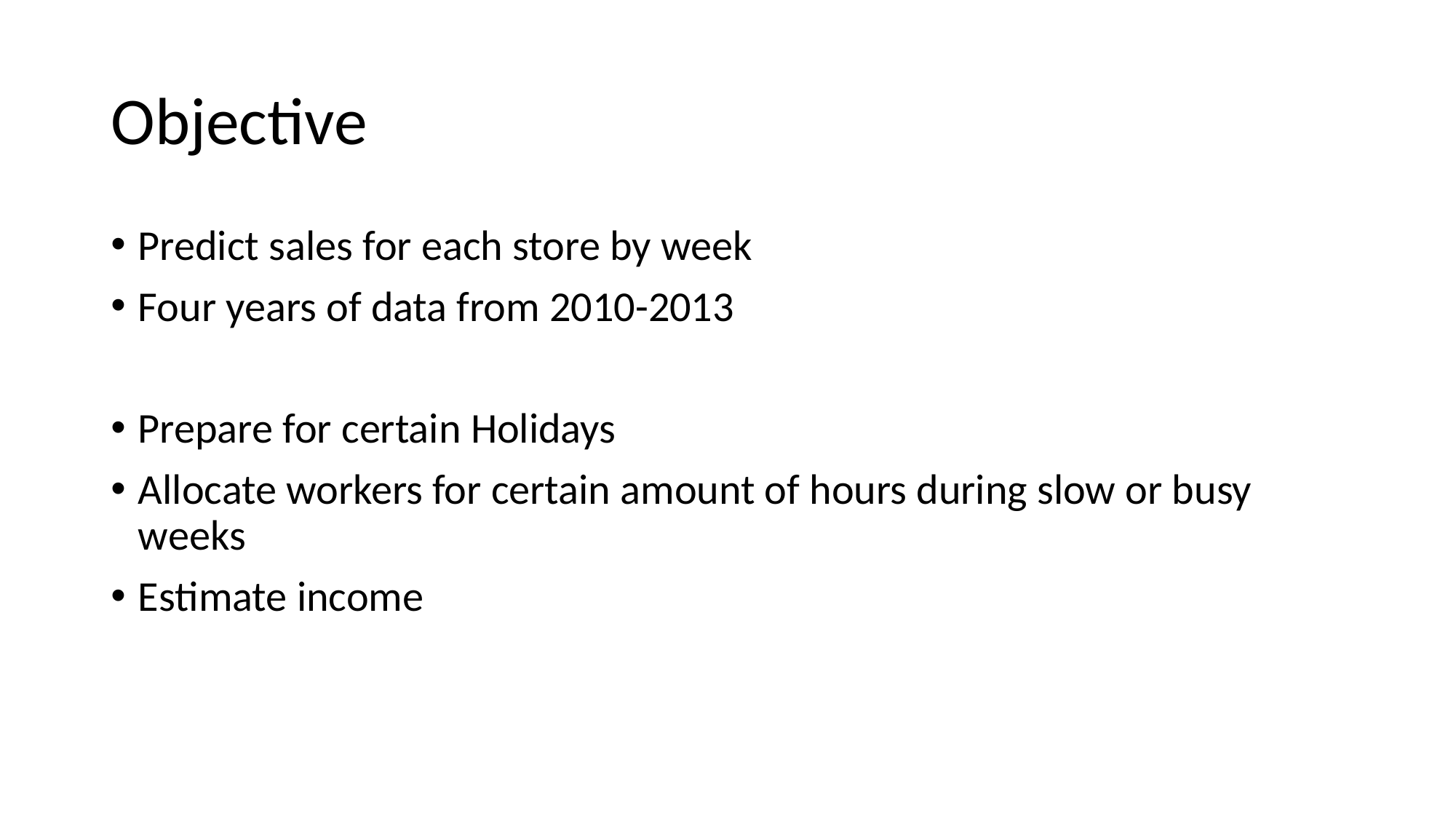

# Objective
Predict sales for each store by week
Four years of data from 2010-2013

Prepare for certain Holidays
Allocate workers for certain amount of hours during slow or busy weeks
Estimate income